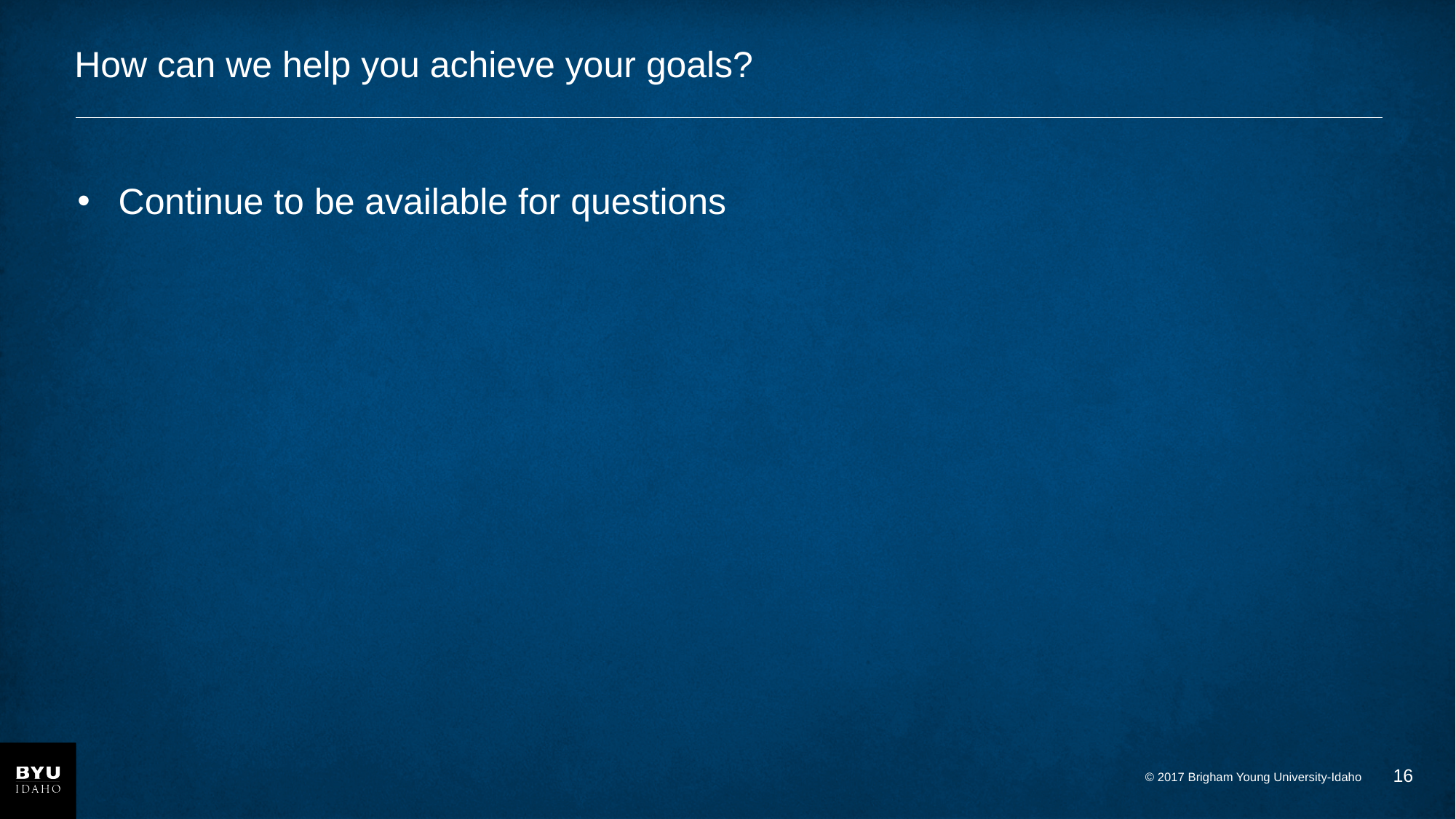

# How can we help you achieve your goals?
Continue to be available for questions